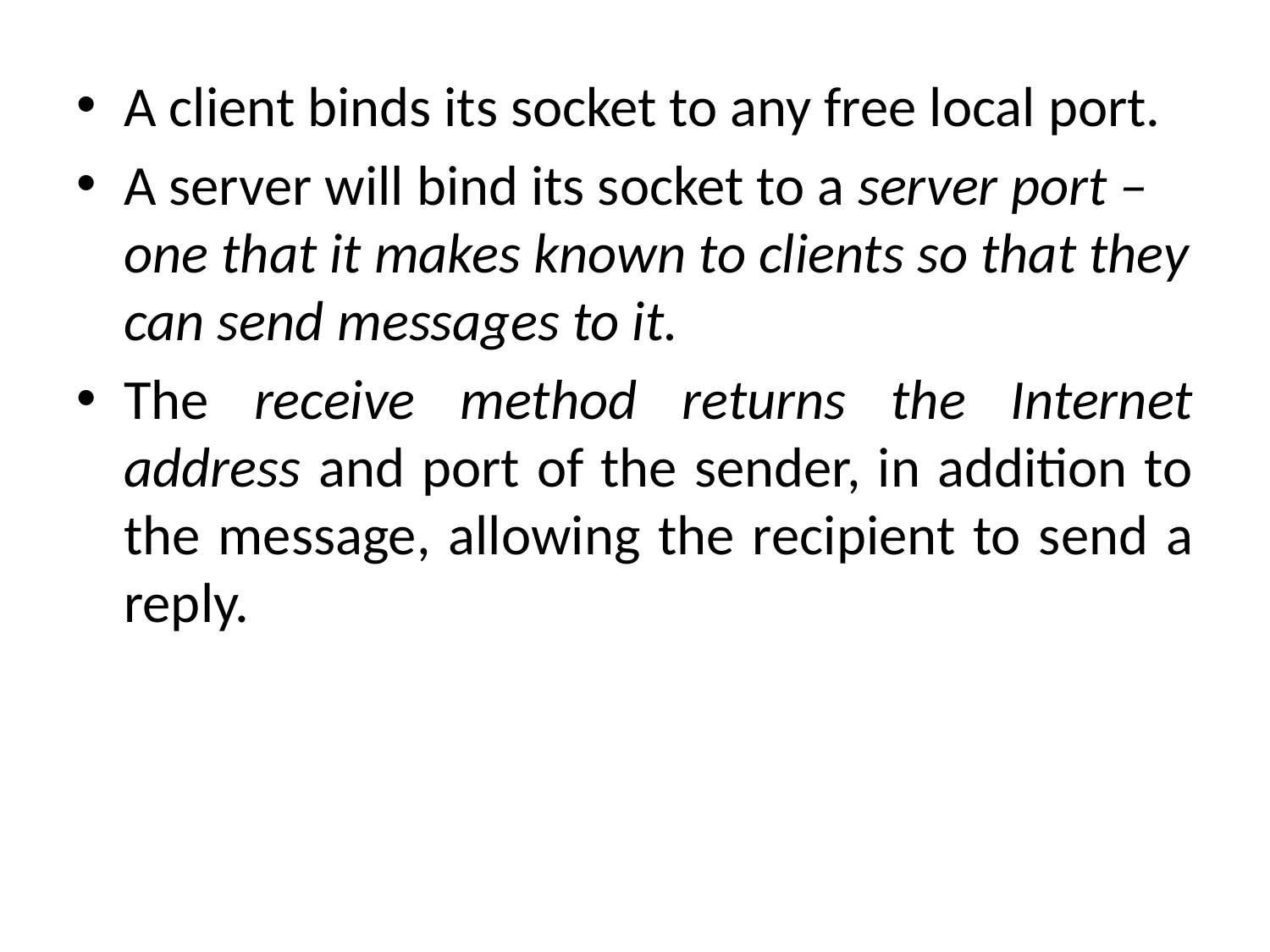

A client binds its socket to any free local port.
A server will bind its socket to a server port – one that it makes known to clients so that they can send messages to it.
The receive method returns the Internet address and port of the sender, in addition to the message, allowing the recipient to send a reply.